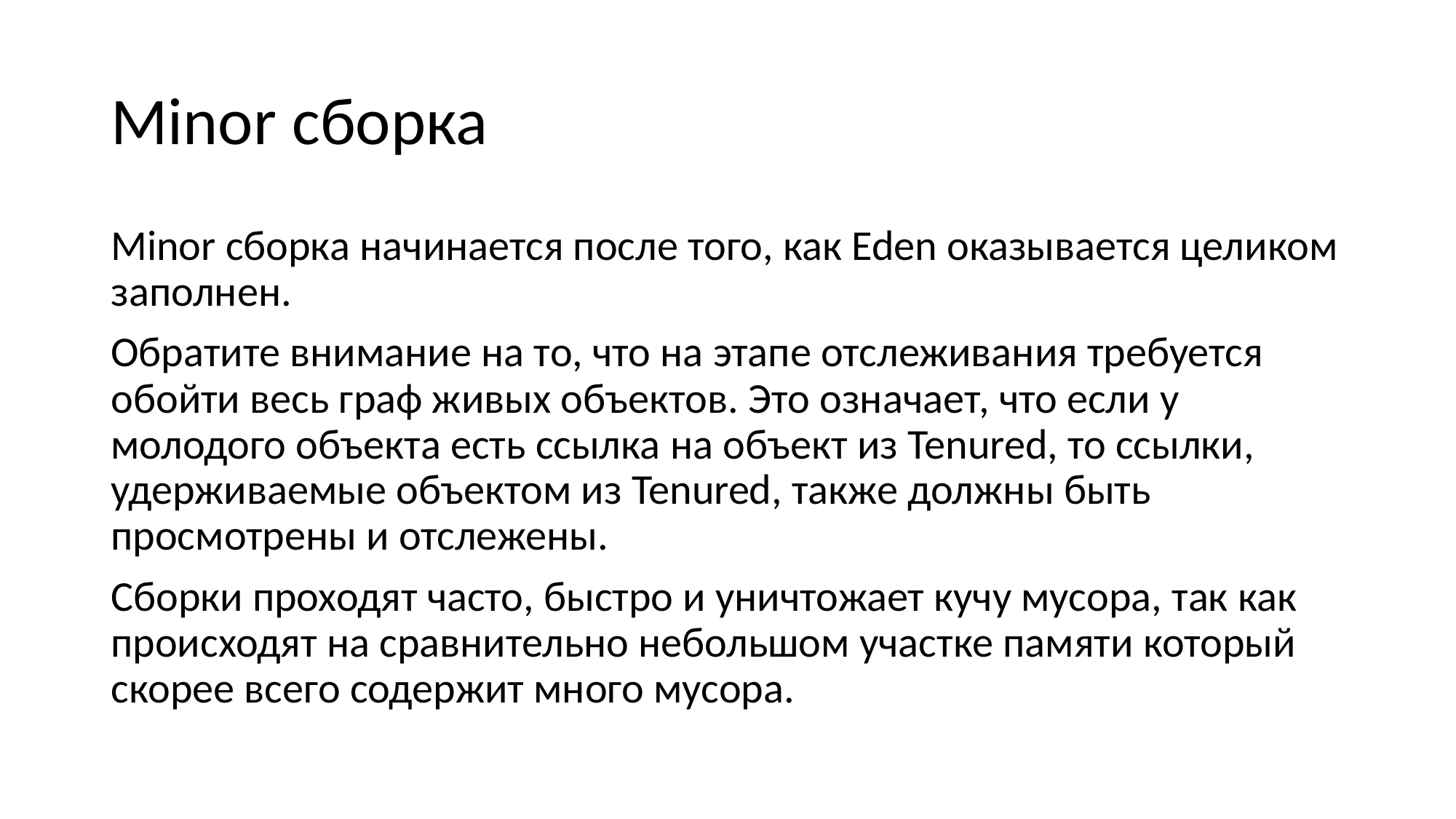

# Minor сборка
Minor сборка начинается после того, как Eden оказывается целиком заполнен.
Обратите внимание на то, что на этапе отслеживания требуется обойти весь граф живых объектов. Это означает, что если у молодого объекта есть ссылка на объект из Tenured, то ссылки, удерживаемые объектом из Tenured, также должны быть просмотрены и отслежены.
Сборки проходят часто, быстро и уничтожает кучу мусора, так как происходят на сравнительно небольшом участке памяти который скорее всего содержит много мусора.